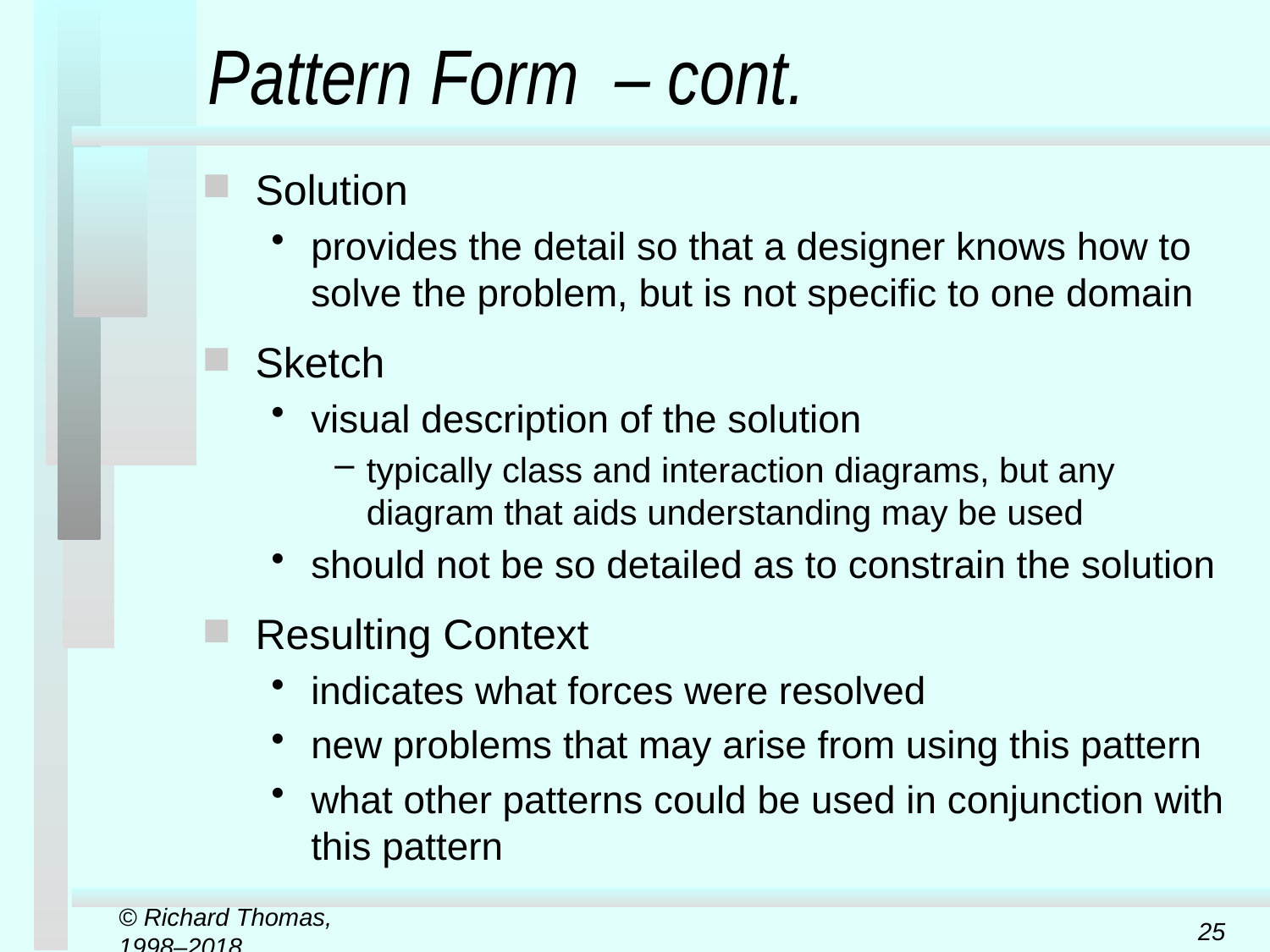

# Pattern Form  – cont.
Solution
provides the detail so that a designer knows how to
solve the problem, but is not specific to one domain
Sketch
visual description of the solution
typically class and interaction diagrams, but any diagram that aids understanding may be used
should not be so detailed as to constrain the solution
Resulting Context
indicates what forces were resolved
new problems that may arise from using this pattern
what other patterns could be used in conjunction with
this pattern
© Richard Thomas, 1998–2018
25